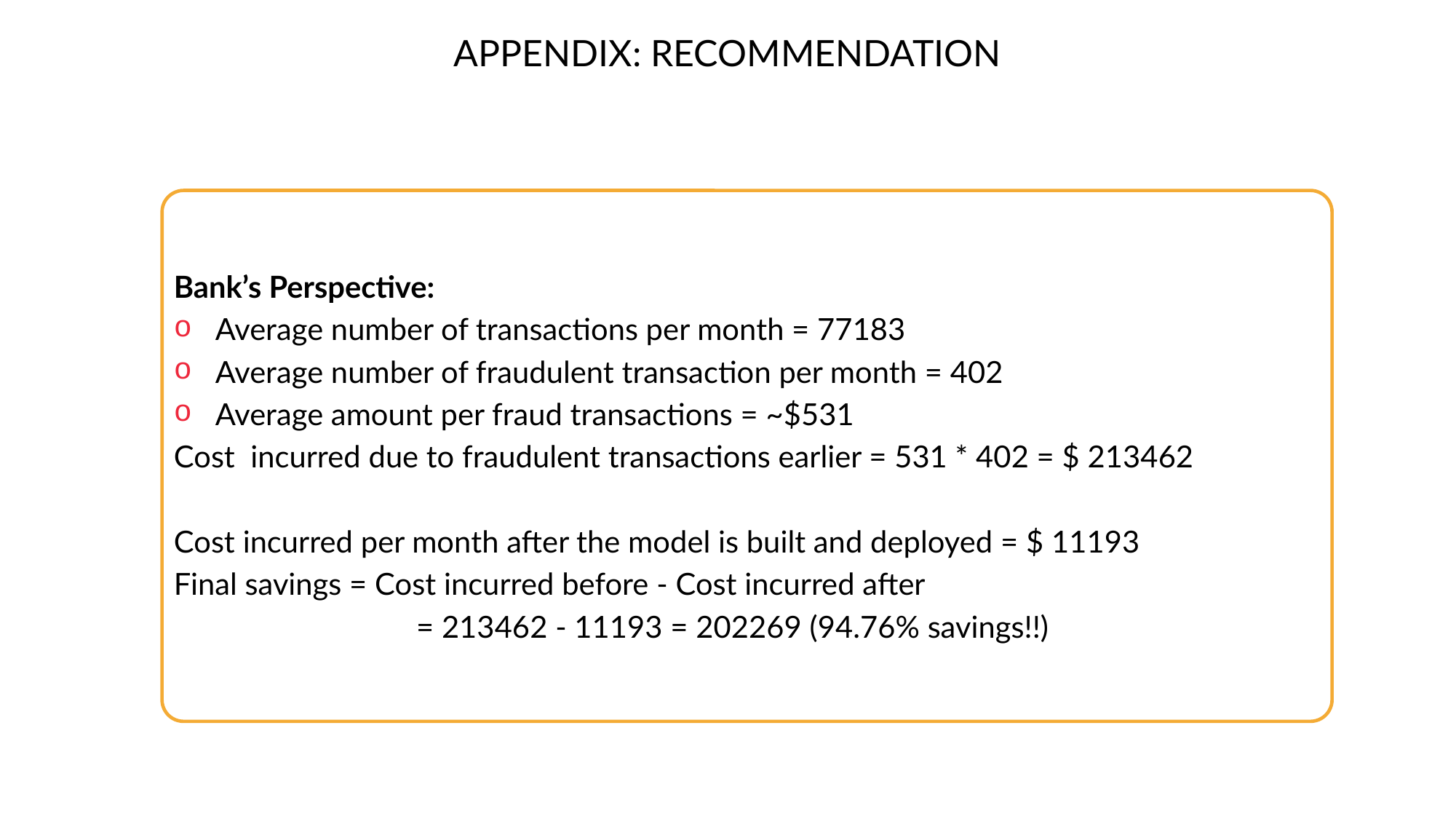

APPENDIX: RECOMMENDATION
Bank’s Perspective:
Average number of transactions per month = 77183
Average number of fraudulent transaction per month = 402
Average amount per fraud transactions = ~$531
Cost  incurred due to fraudulent transactions earlier = 531 * 402 = $ 213462

Cost incurred per month after the model is built and deployed = $ 11193
Final savings = Cost incurred before - Cost incurred after
                               = 213462 - 11193 = 202269 (94.76% savings!!)